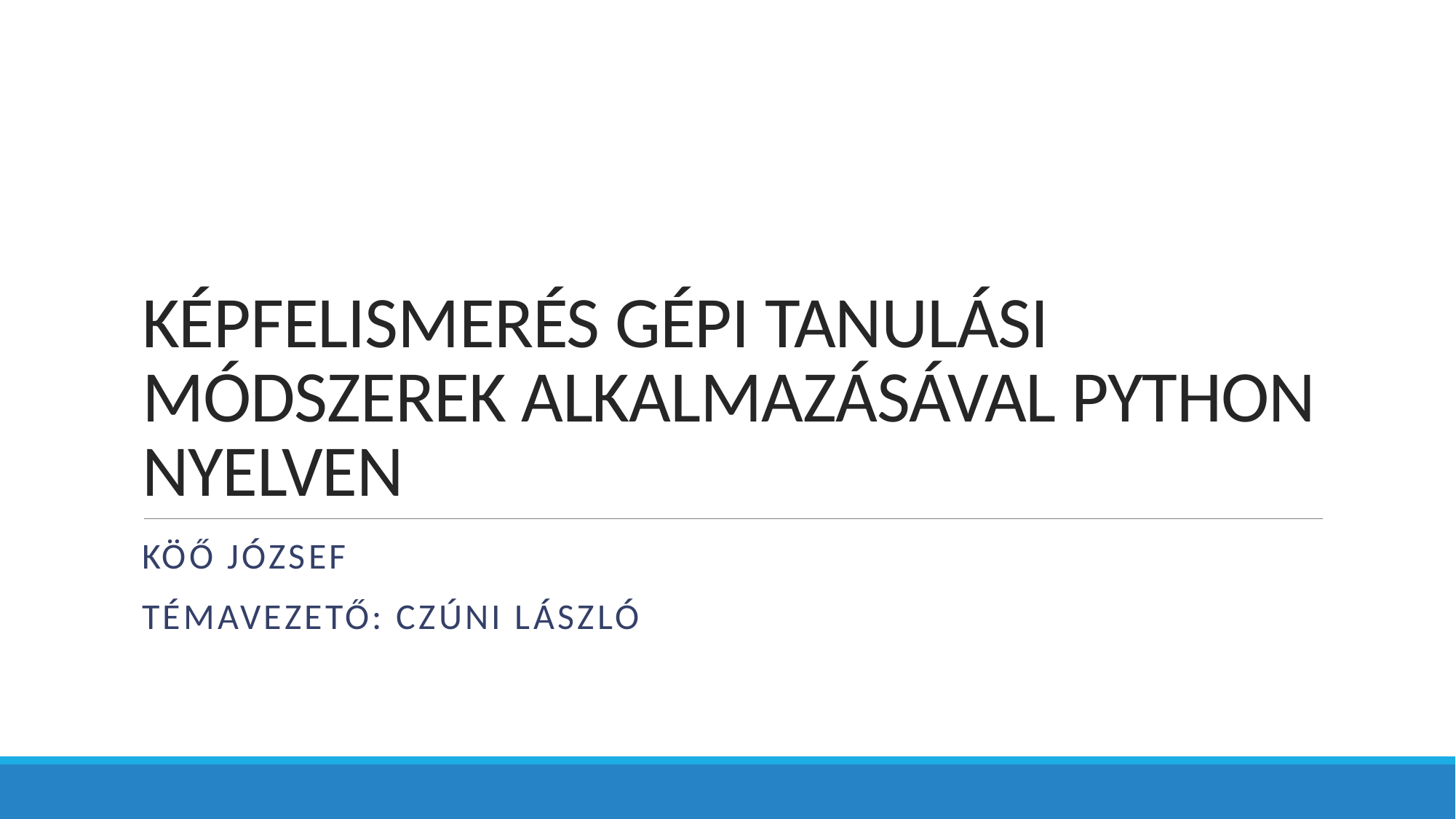

# KÉPFELISMERÉS GÉPI TANULÁSI MÓDSZEREK ALKALMAZÁSÁVAL PYTHON NYELVEN
Köő József
Témavezető: Czúni lászló